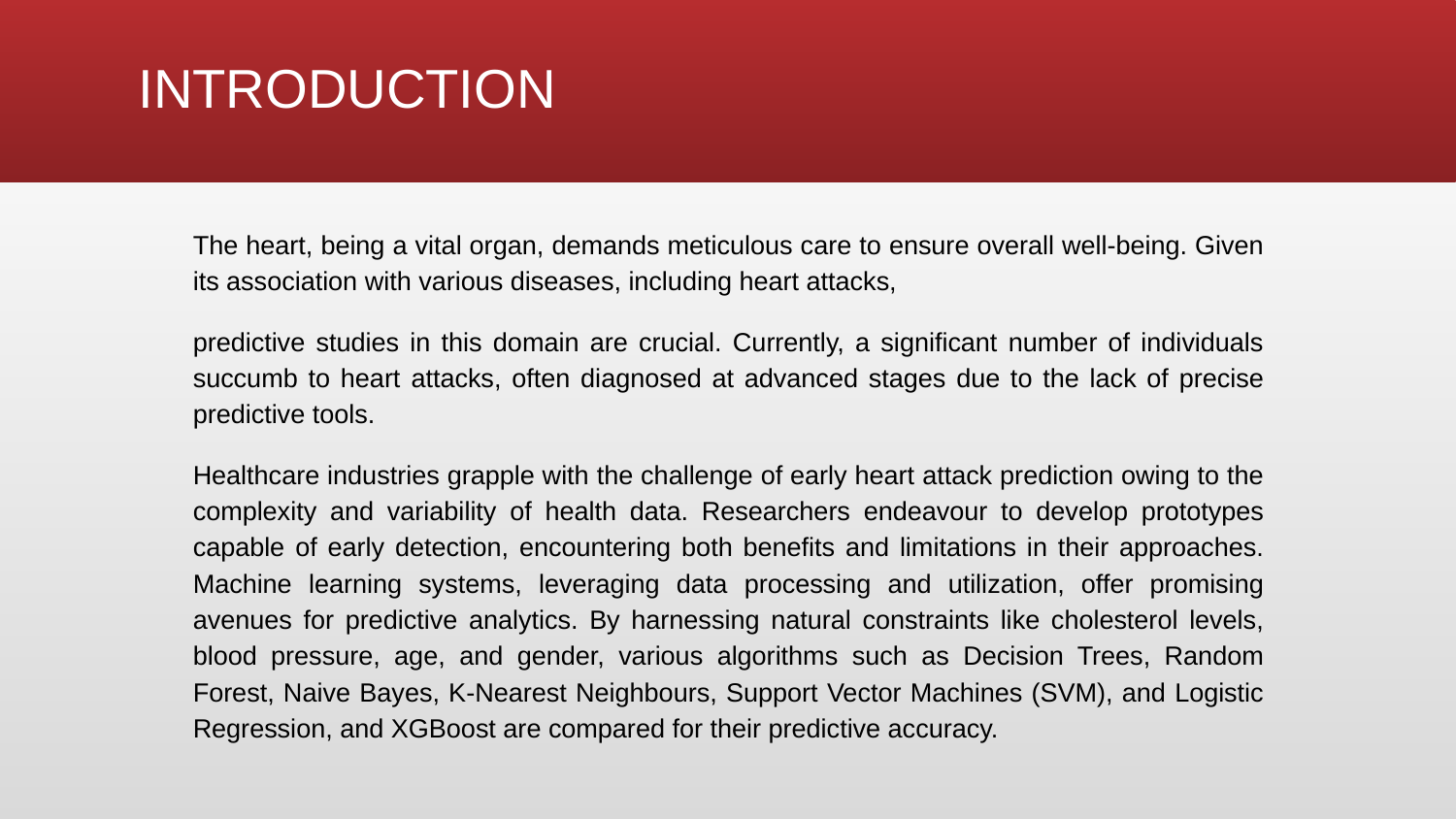

# INTRODUCTION
The heart, being a vital organ, demands meticulous care to ensure overall well-being. Given its association with various diseases, including heart attacks,
predictive studies in this domain are crucial. Currently, a significant number of individuals succumb to heart attacks, often diagnosed at advanced stages due to the lack of precise predictive tools.
Healthcare industries grapple with the challenge of early heart attack prediction owing to the complexity and variability of health data. Researchers endeavour to develop prototypes capable of early detection, encountering both benefits and limitations in their approaches. Machine learning systems, leveraging data processing and utilization, offer promising avenues for predictive analytics. By harnessing natural constraints like cholesterol levels, blood pressure, age, and gender, various algorithms such as Decision Trees, Random Forest, Naive Bayes, K-Nearest Neighbours, Support Vector Machines (SVM), and Logistic Regression, and XGBoost are compared for their predictive accuracy.